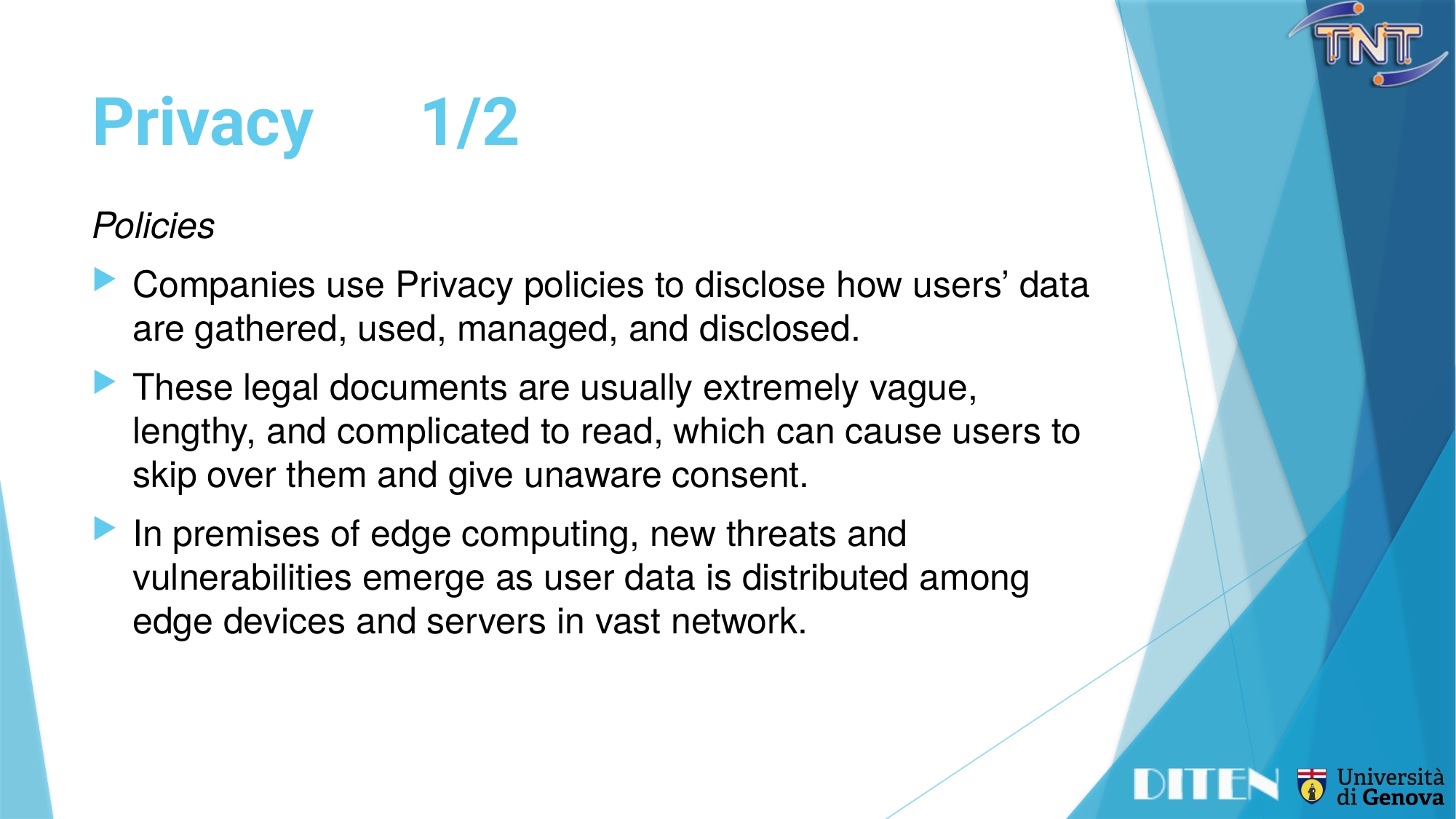

# Privacy	1/2
Policies
Companies use Privacy policies to disclose how users’ data are gathered, used, managed, and disclosed.
These legal documents are usually extremely vague, lengthy, and complicated to read, which can cause users to skip over them and give unaware consent.
In premises of edge computing, new threats and vulnerabilities emerge as user data is distributed among edge devices and servers in vast network.